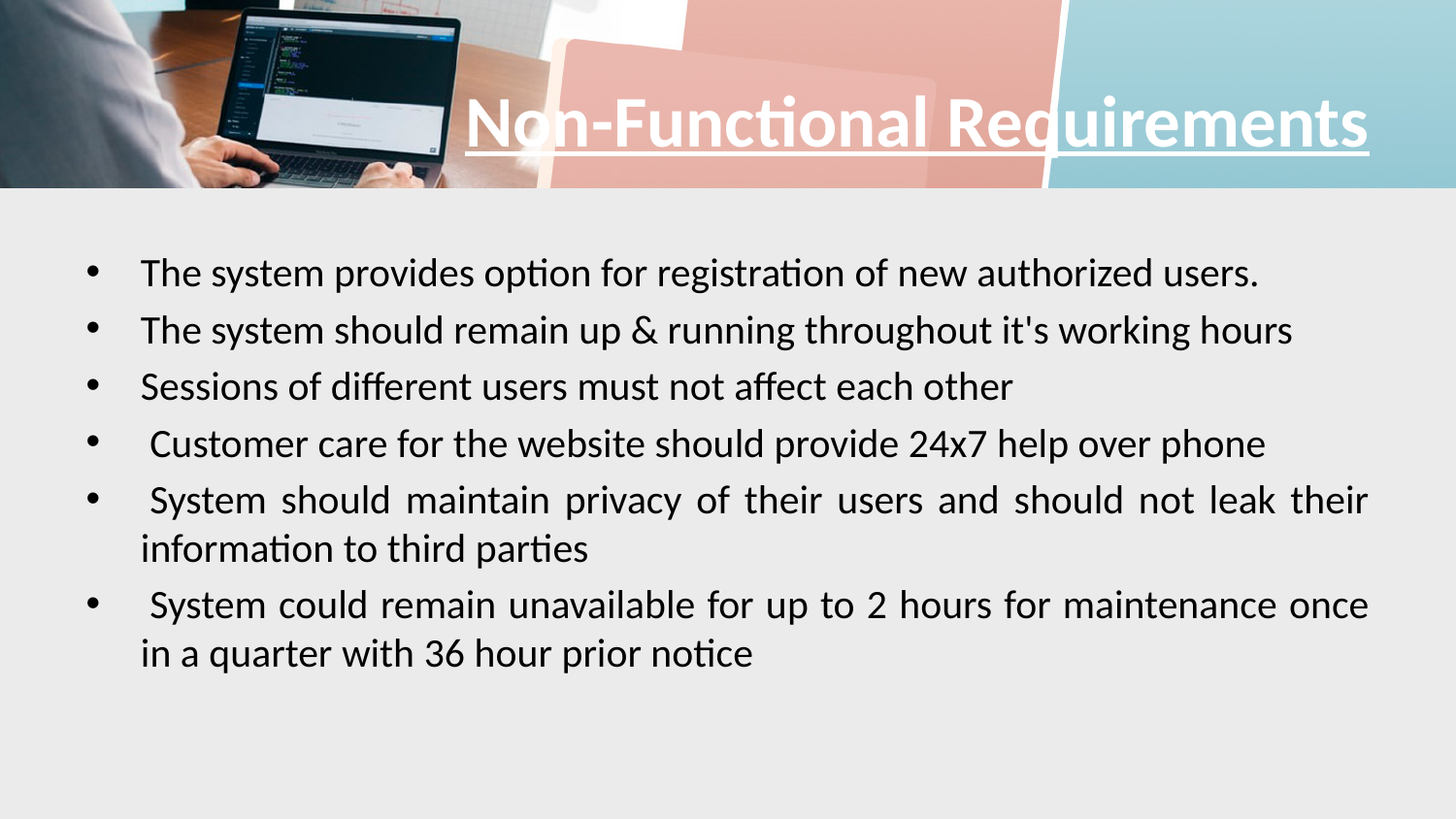

# Non-Functional Requirements
The system provides option for registration of new authorized users.
The system should remain up & running throughout it's working hours
Sessions of different users must not affect each other
 Customer care for the website should provide 24x7 help over phone
 System should maintain privacy of their users and should not leak their information to third parties
 System could remain unavailable for up to 2 hours for maintenance once in a quarter with 36 hour prior notice